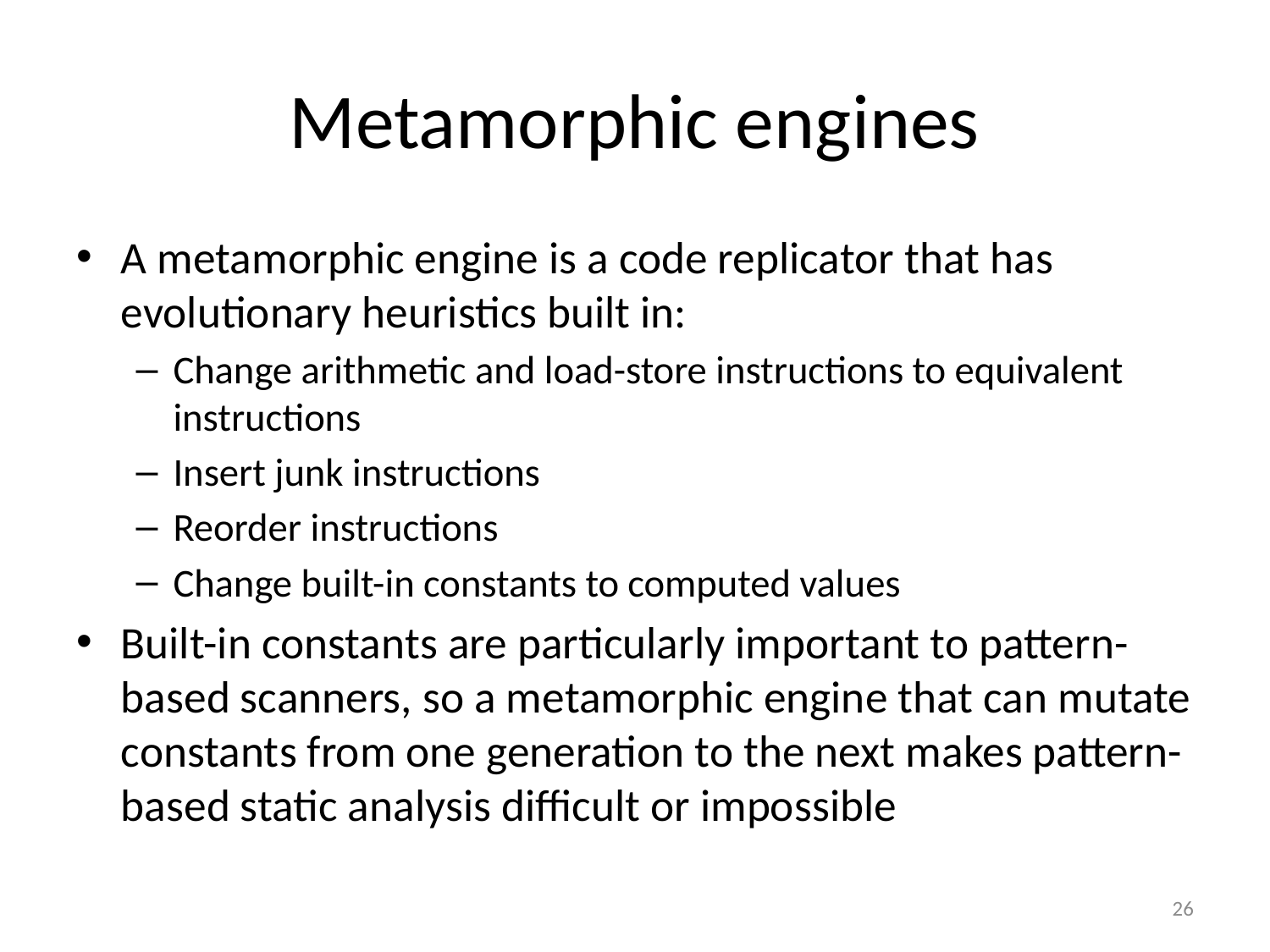

# Metamorphic engines
A metamorphic engine is a code replicator that has evolutionary heuristics built in:
Change arithmetic and load-store instructions to equivalent instructions
Insert junk instructions
Reorder instructions
Change built-in constants to computed values
Built-in constants are particularly important to pattern-based scanners, so a metamorphic engine that can mutate constants from one generation to the next makes pattern-based static analysis difficult or impossible
26